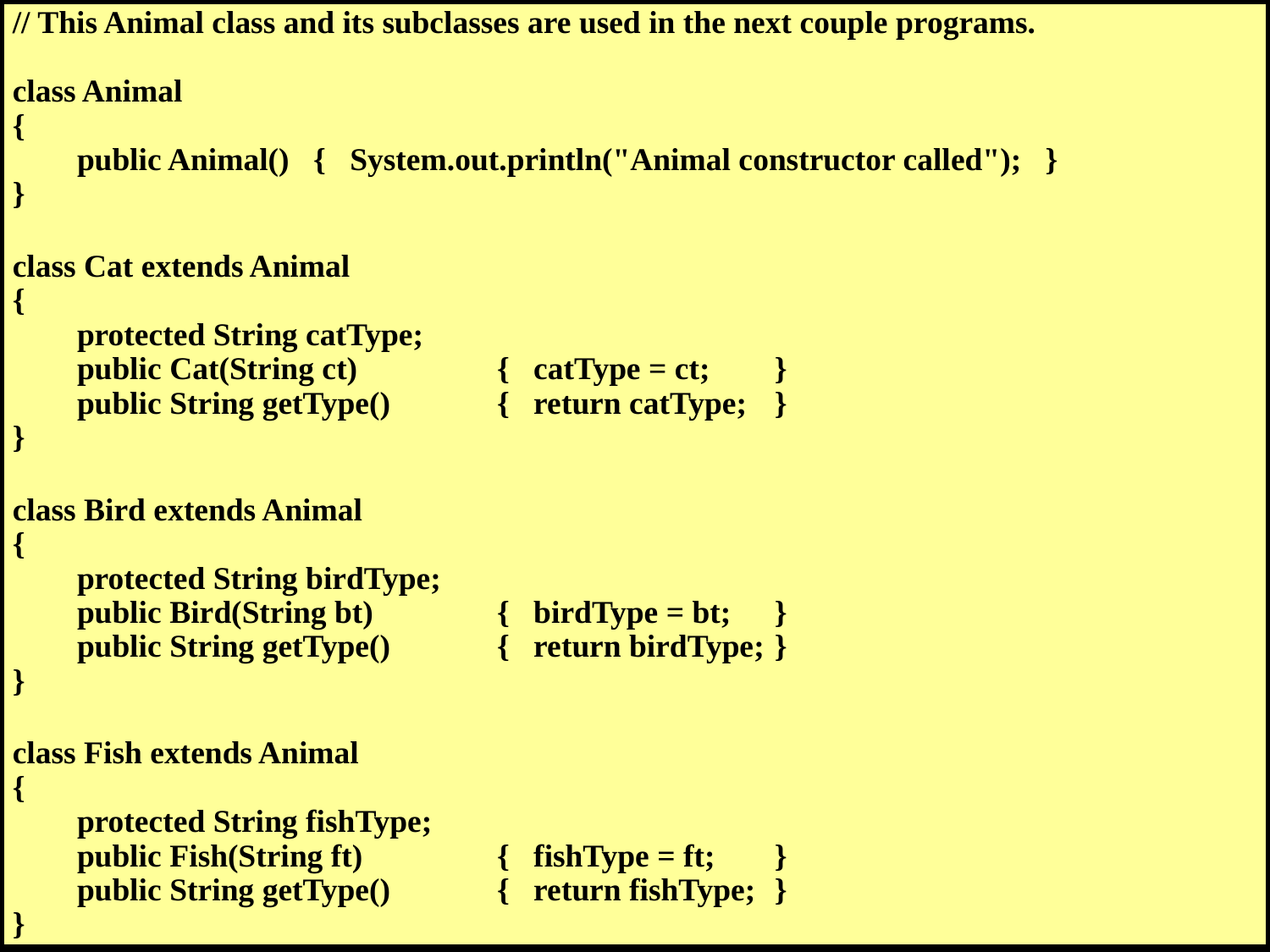

// This Animal class and its subclasses are used in the next couple programs.

class Animal
{
	public Animal()   {   System.out.println("Animal constructor called");   }
}

class Cat extends Animal
{
	protected String catType;
	public Cat(String ct)   	{   catType = ct;   	}
	public String getType()   	{   return catType;   	}
}

class Bird extends Animal
{
	protected String birdType;
	public Bird(String bt)   	{   birdType = bt;   	}
	public String getType()   	{   return birdType; 	}
}

class Fish extends Animal
{
	protected String fishType;
	public Fish(String ft)   	{   fishType = ft;   	}
	public String getType()   	{   return fishType;  	}
}